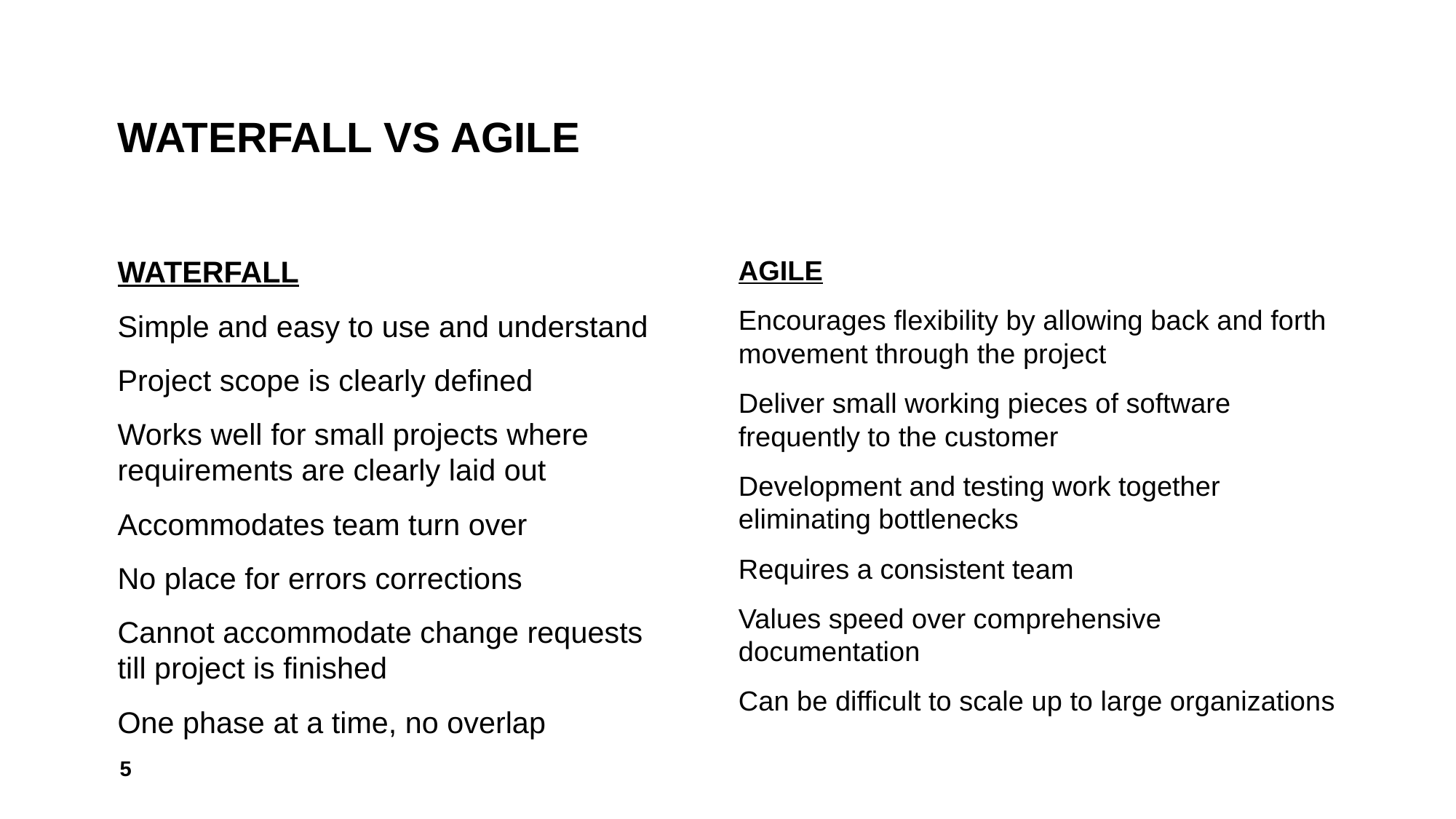

# Waterfall vs agile
WATERFALL
Simple and easy to use and understand
Project scope is clearly defined
Works well for small projects where requirements are clearly laid out
Accommodates team turn over
No place for errors corrections
Cannot accommodate change requests till project is finished
One phase at a time, no overlap
AGILE
Encourages flexibility by allowing back and forth movement through the project
Deliver small working pieces of software frequently to the customer
Development and testing work together eliminating bottlenecks
Requires a consistent team
Values speed over comprehensive documentation
Can be difficult to scale up to large organizations
5